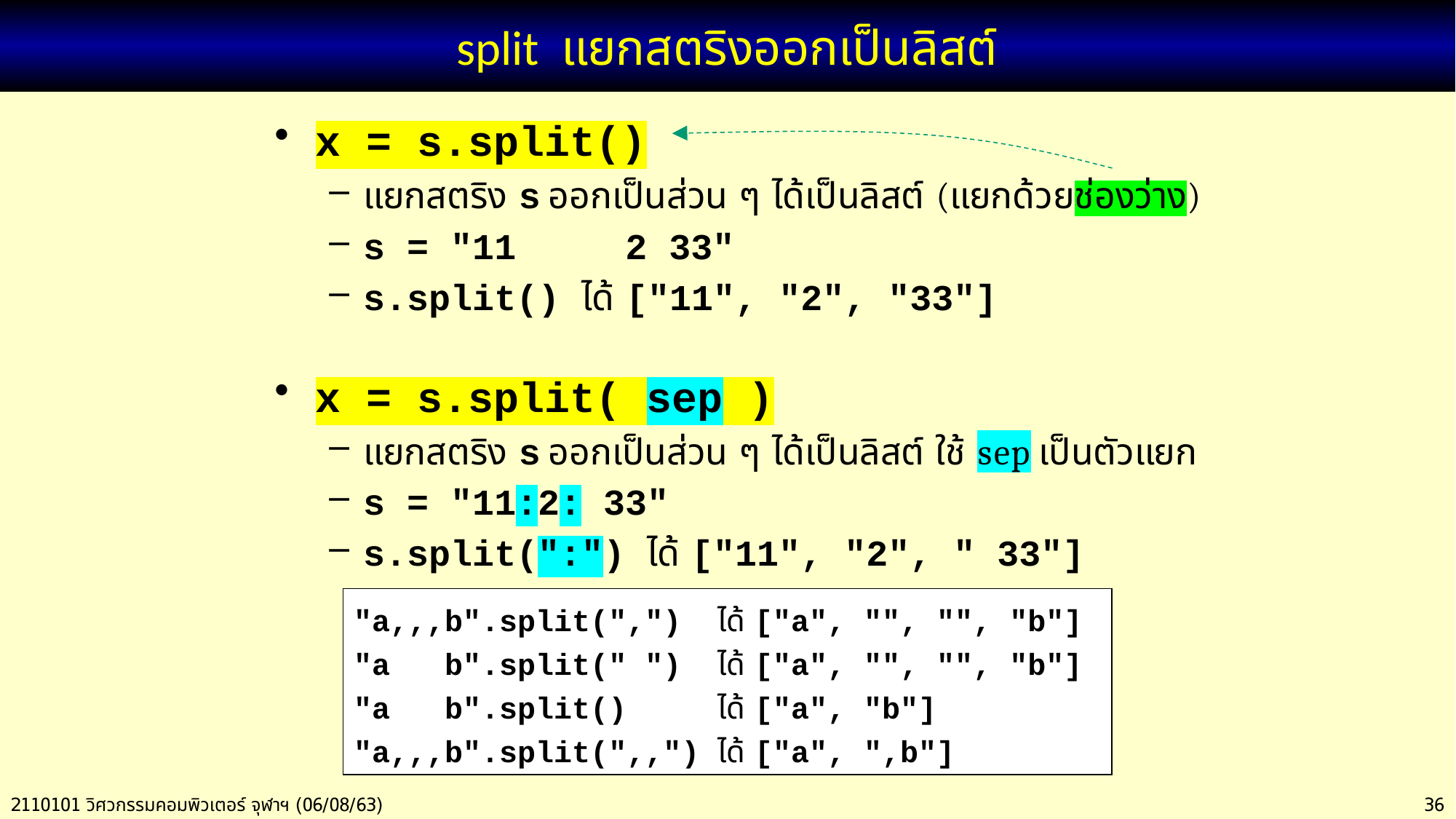

# split  แยกสตริงออกเป็นลิสต์
x = s.split()
แยกสตริง s ออกเป็นส่วน ๆ ได้เป็นลิสต์ (แยกด้วยช่องว่าง)
s = "11     2 33"
s.split() ได้ ["11", "2", "33"]
x = s.split( sep )
แยกสตริง s ออกเป็นส่วน ๆ ได้เป็นลิสต์ ใช้ sep เป็นตัวแยก
s = "11:2: 33"
s.split(":") ได้ ["11", "2", " 33"]

"a,,,b".split(",")  ได้ ["a", "", "", "b"]
"a   b".split(" ")  ได้ ["a", "", "", "b"]
"a   b".split()     ได้ ["a", "b"]
"a,,,b".split(",,") ได้ ["a", ",b"]